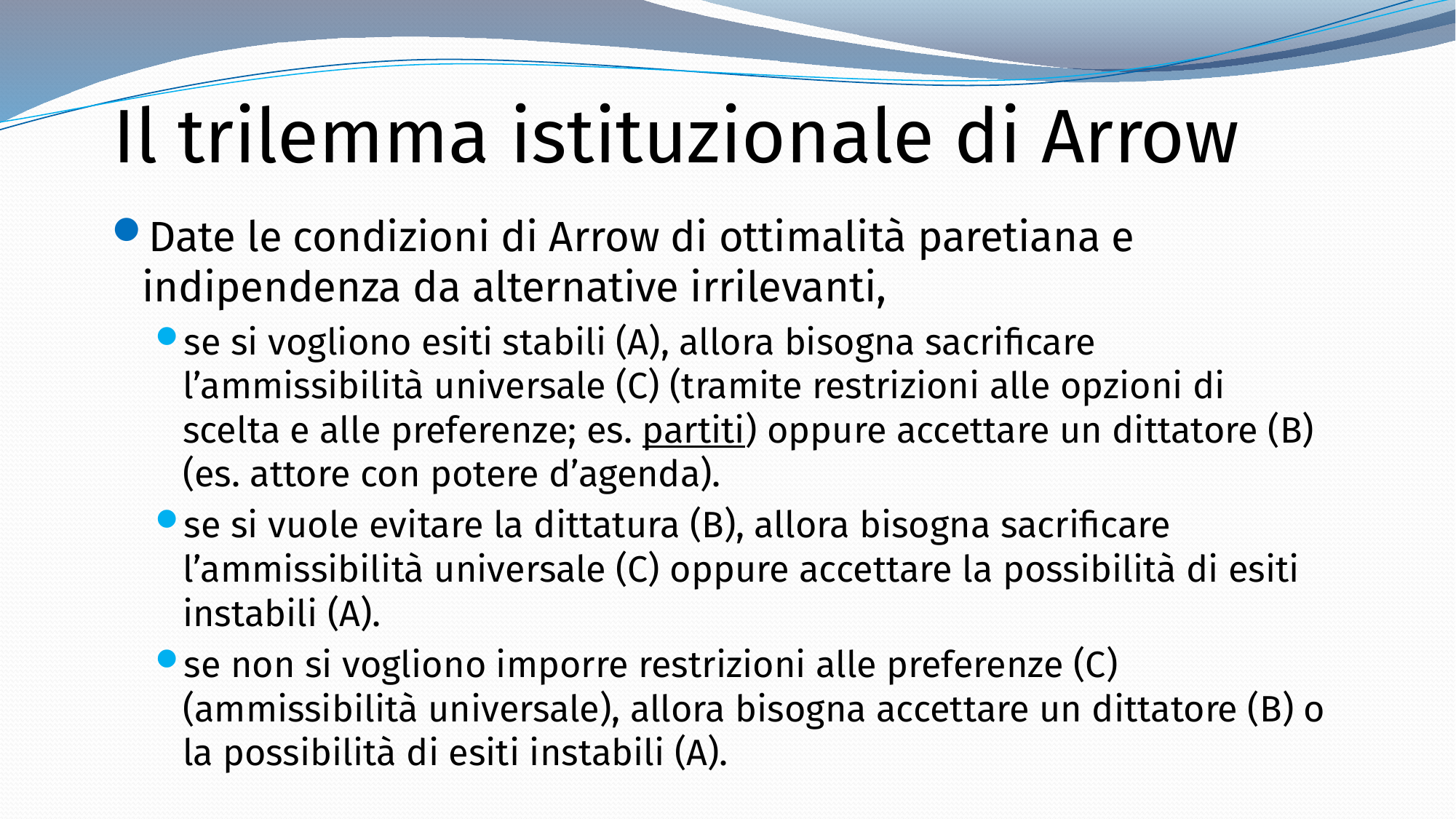

# Il trilemma istituzionale di Arrow
Date le condizioni di Arrow di ottimalità paretiana e indipendenza da alternative irrilevanti,
se si vogliono esiti stabili (A), allora bisogna sacrificare l’ammissibilità universale (C) (tramite restrizioni alle opzioni di scelta e alle preferenze; es. partiti) oppure accettare un dittatore (B) (es. attore con potere d’agenda).
se si vuole evitare la dittatura (B), allora bisogna sacrificare l’ammissibilità universale (C) oppure accettare la possibilità di esiti instabili (A).
se non si vogliono imporre restrizioni alle preferenze (C) (ammissibilità universale), allora bisogna accettare un dittatore (B) o la possibilità di esiti instabili (A).